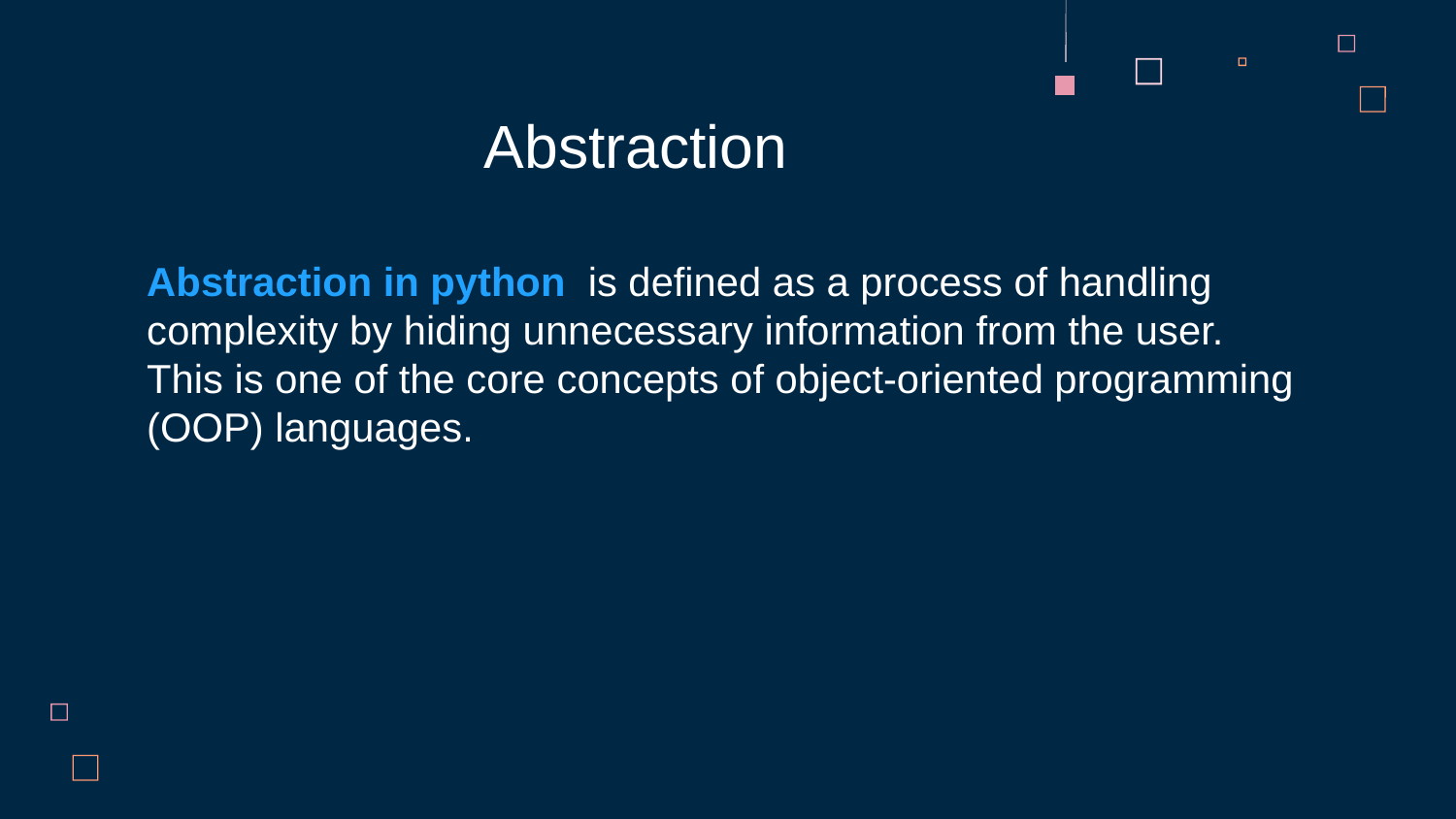

Abstraction
Abstraction in python  is defined as a process of handling complexity by hiding unnecessary information from the user. This is one of the core concepts of object-oriented programming (OOP) languages.